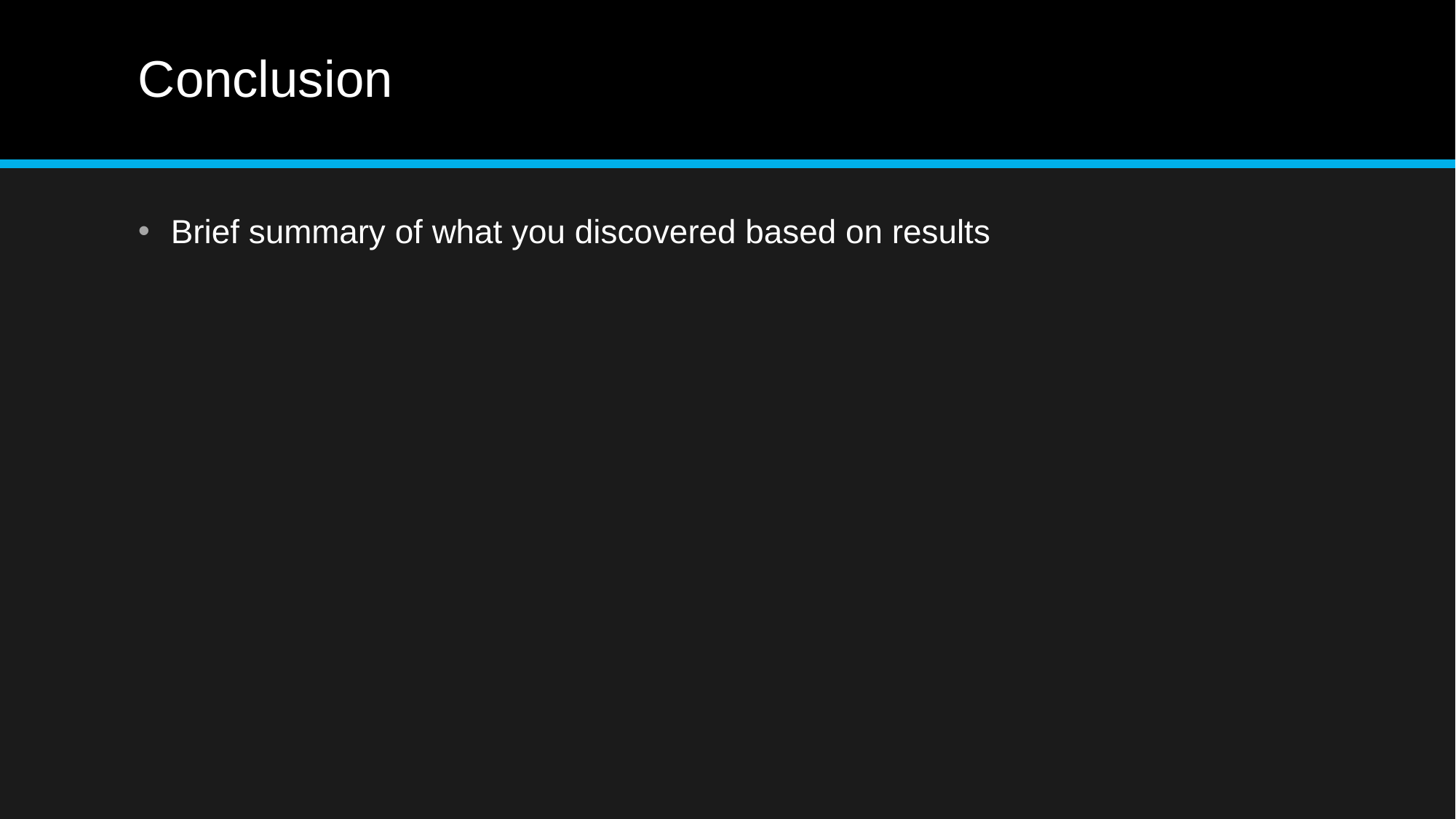

# Conclusion
Brief summary of what you discovered based on results